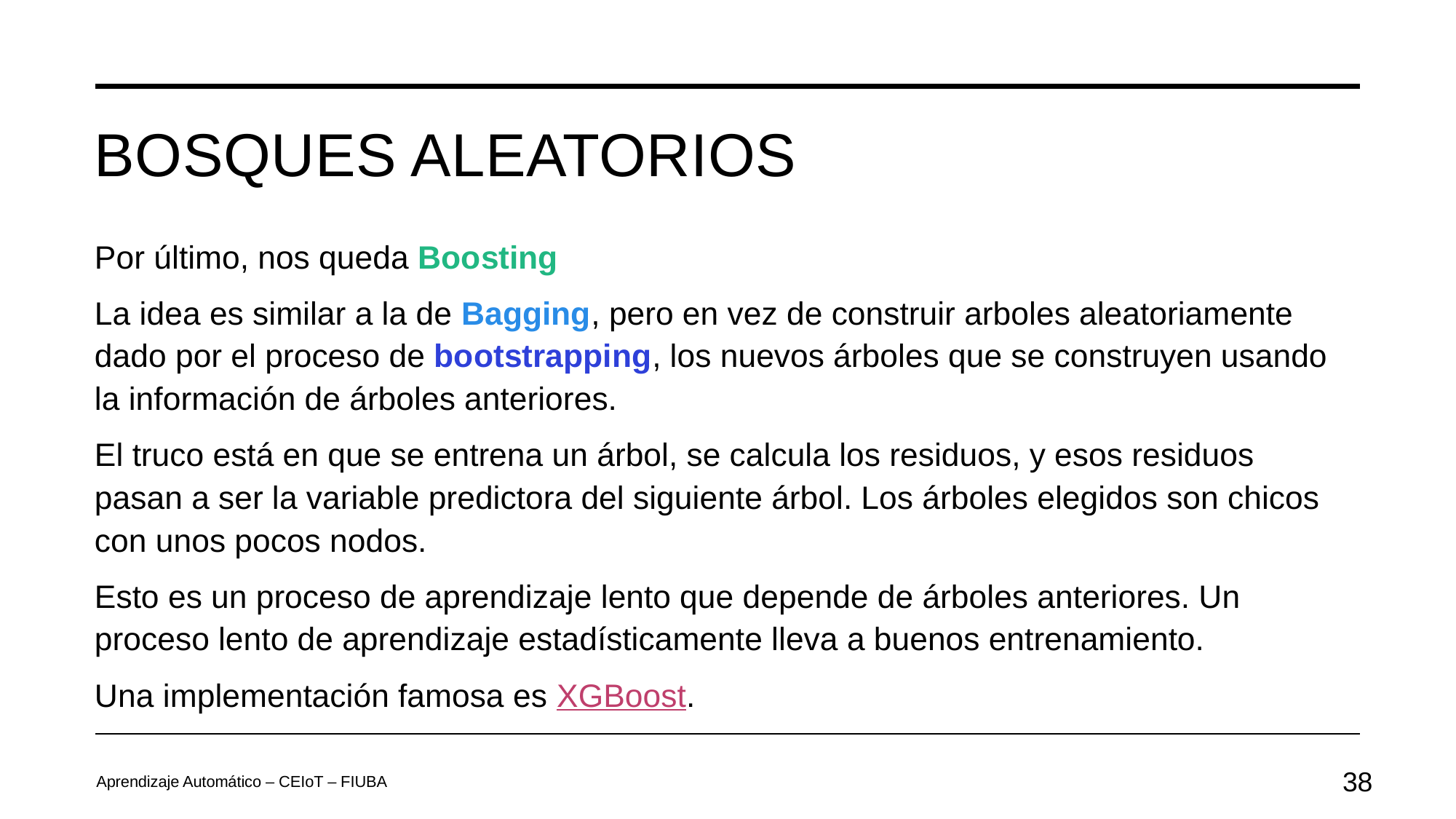

# Bosques Aleatorios
Por último, nos queda Boosting
La idea es similar a la de Bagging, pero en vez de construir arboles aleatoriamente dado por el proceso de bootstrapping, los nuevos árboles que se construyen usando la información de árboles anteriores.
El truco está en que se entrena un árbol, se calcula los residuos, y esos residuos pasan a ser la variable predictora del siguiente árbol. Los árboles elegidos son chicos con unos pocos nodos.
Esto es un proceso de aprendizaje lento que depende de árboles anteriores. Un proceso lento de aprendizaje estadísticamente lleva a buenos entrenamiento.
Una implementación famosa es XGBoost.
Aprendizaje Automático – CEIoT – FIUBA
38